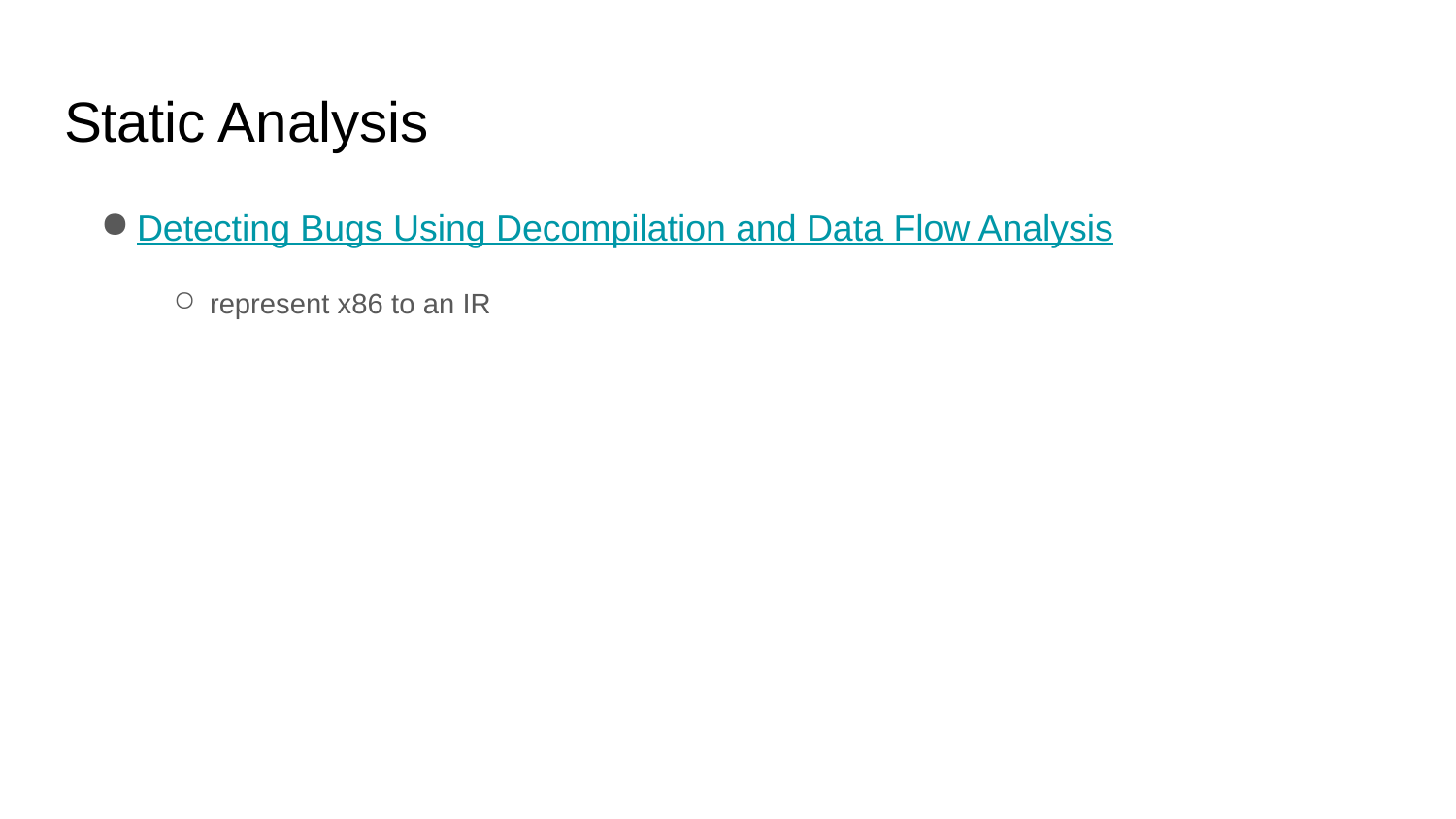

# Static Analysis
Detecting Bugs Using Decompilation and Data Flow Analysis
represent x86 to an IR